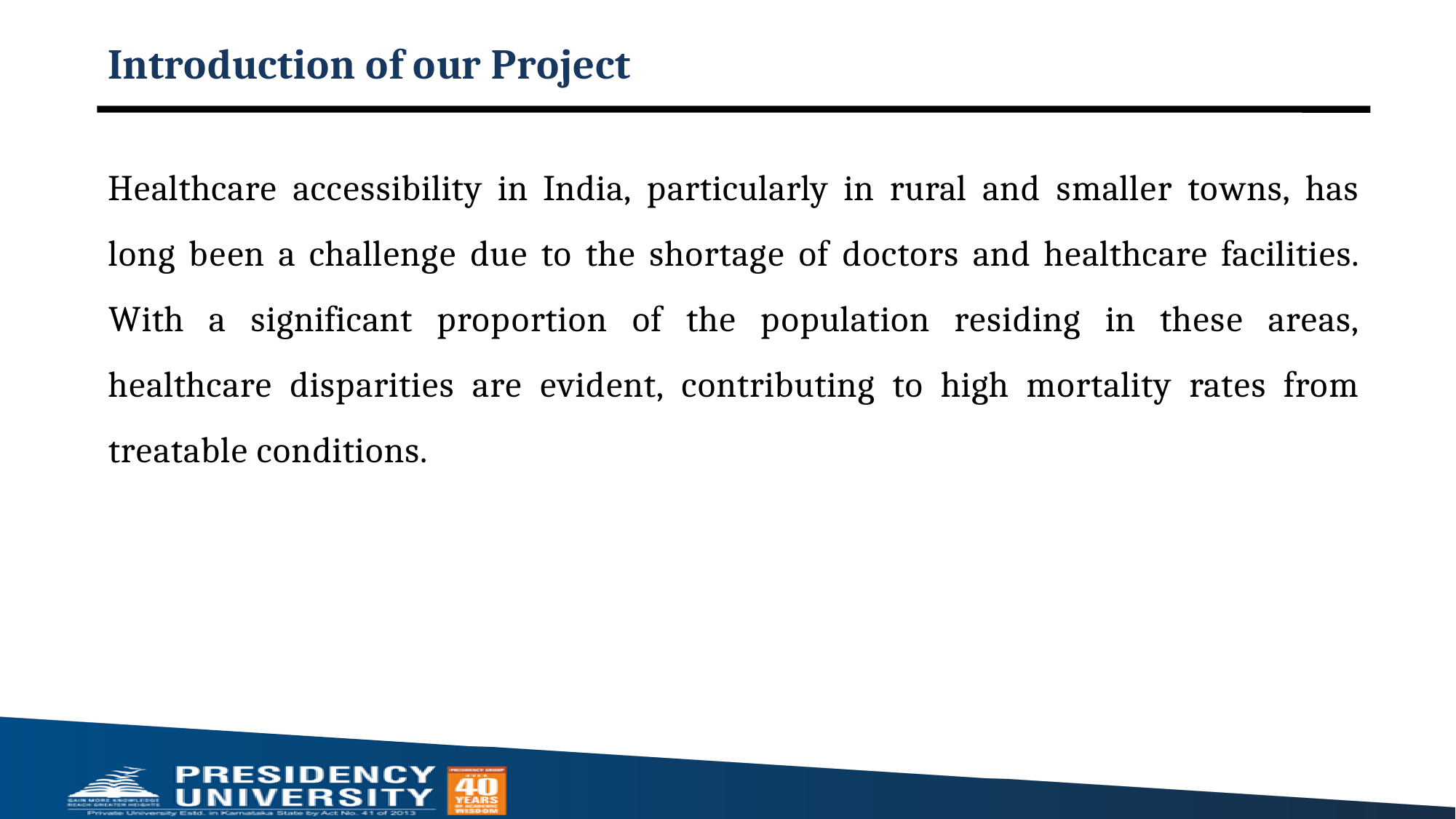

# Introduction of our Project
Healthcare accessibility in India, particularly in rural and smaller towns, has long been a challenge due to the shortage of doctors and healthcare facilities. With a significant proportion of the population residing in these areas, healthcare disparities are evident, contributing to high mortality rates from treatable conditions.